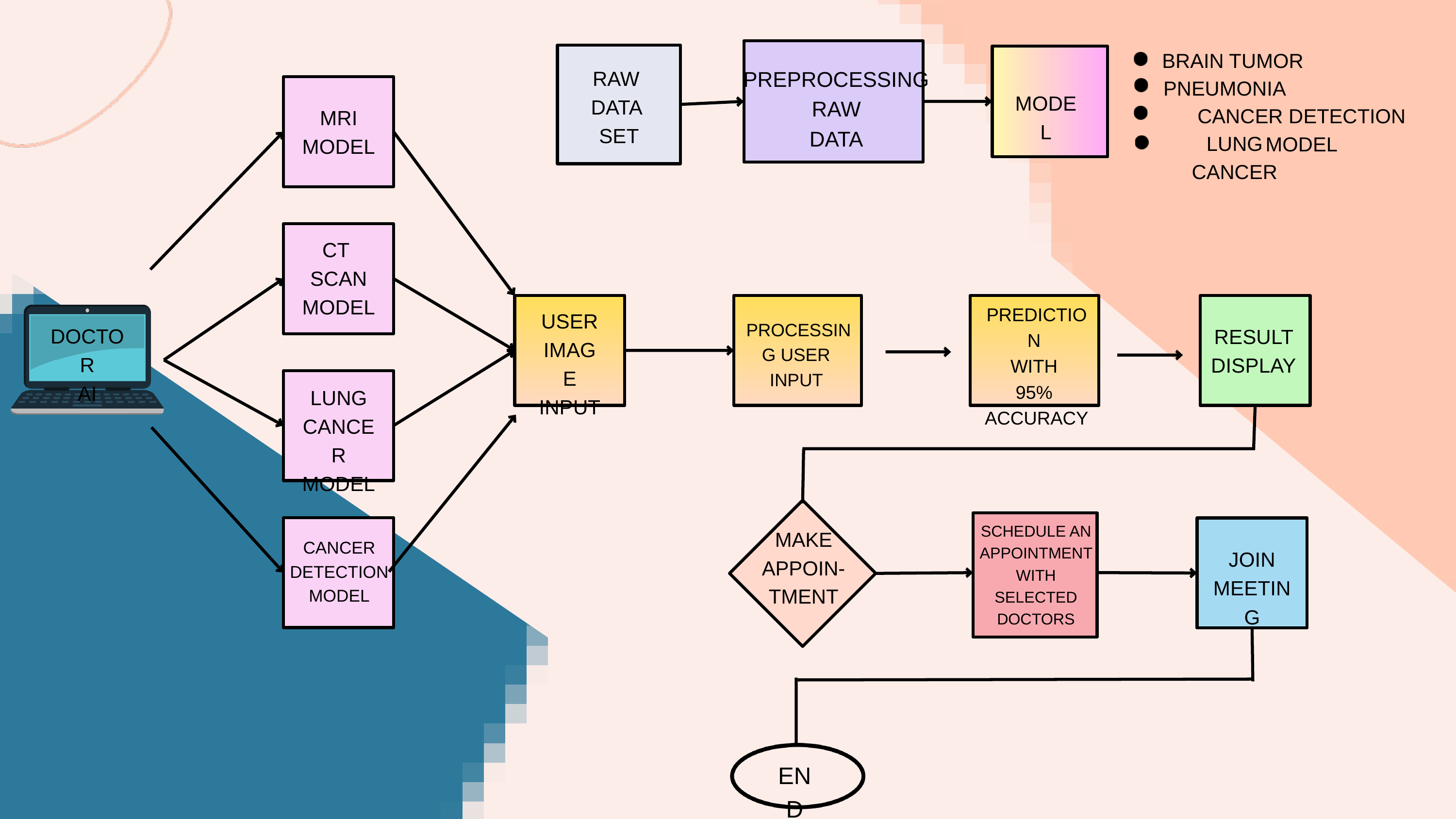

BRAIN TUMOR

RAW
DATA
SET
PREPROCESSING
RAW
DATA
PNEUMONIA

MODEL
MRI
MODEL

CANCER DETECTION MODEL

LUNG CANCER

CT
SCAN
MODEL

PREDICTION
WITH
95%
ACCURACY
USER
IMAGE
INPUT

PROCESSING USER
INPUT
DOCTOR
AI
RESULT DISPLAY

LUNG
CANCER
MODEL

SCHEDULE AN APPOINTMENT WITH
SELECTED DOCTORS
MAKE
APPOIN-
TMENT
CANCER
DETECTION
MODEL
JOIN
MEETING

END